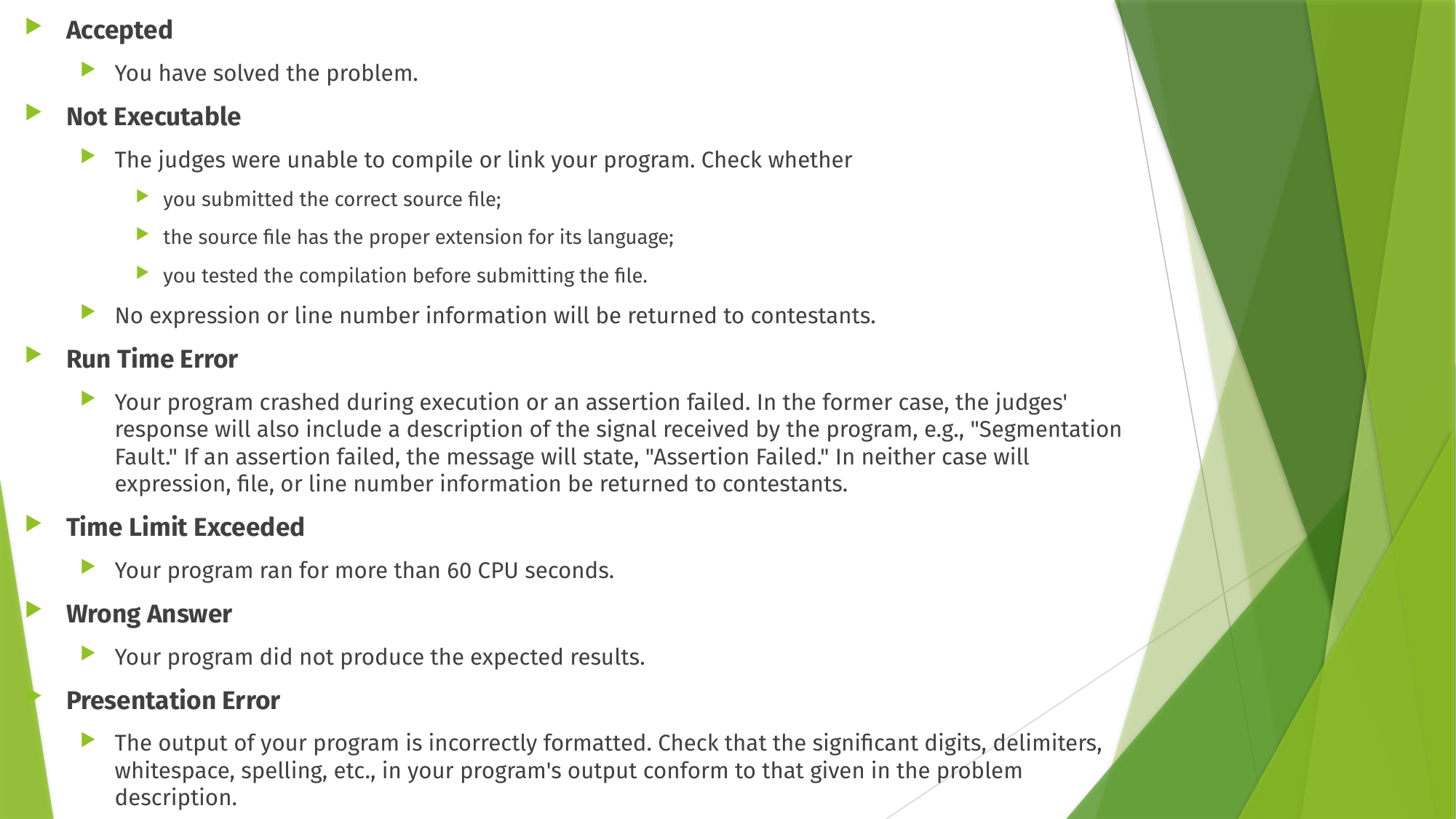

Accepted
You have solved the problem.
Not Executable
The judges were unable to compile or link your program. Check whether
you submitted the correct source file;
the source file has the proper extension for its language;
you tested the compilation before submitting the file.
No expression or line number information will be returned to contestants.
Run Time Error
Your program crashed during execution or an assertion failed. In the former case, the judges' response will also include a description of the signal received by the program, e.g., "Segmentation Fault." If an assertion failed, the message will state, "Assertion Failed." In neither case will expression, file, or line number information be returned to contestants.
Time Limit Exceeded
Your program ran for more than 60 CPU seconds.
Wrong Answer
Your program did not produce the expected results.
Presentation Error
The output of your program is incorrectly formatted. Check that the significant digits, delimiters, whitespace, spelling, etc., in your program's output conform to that given in the problem description.